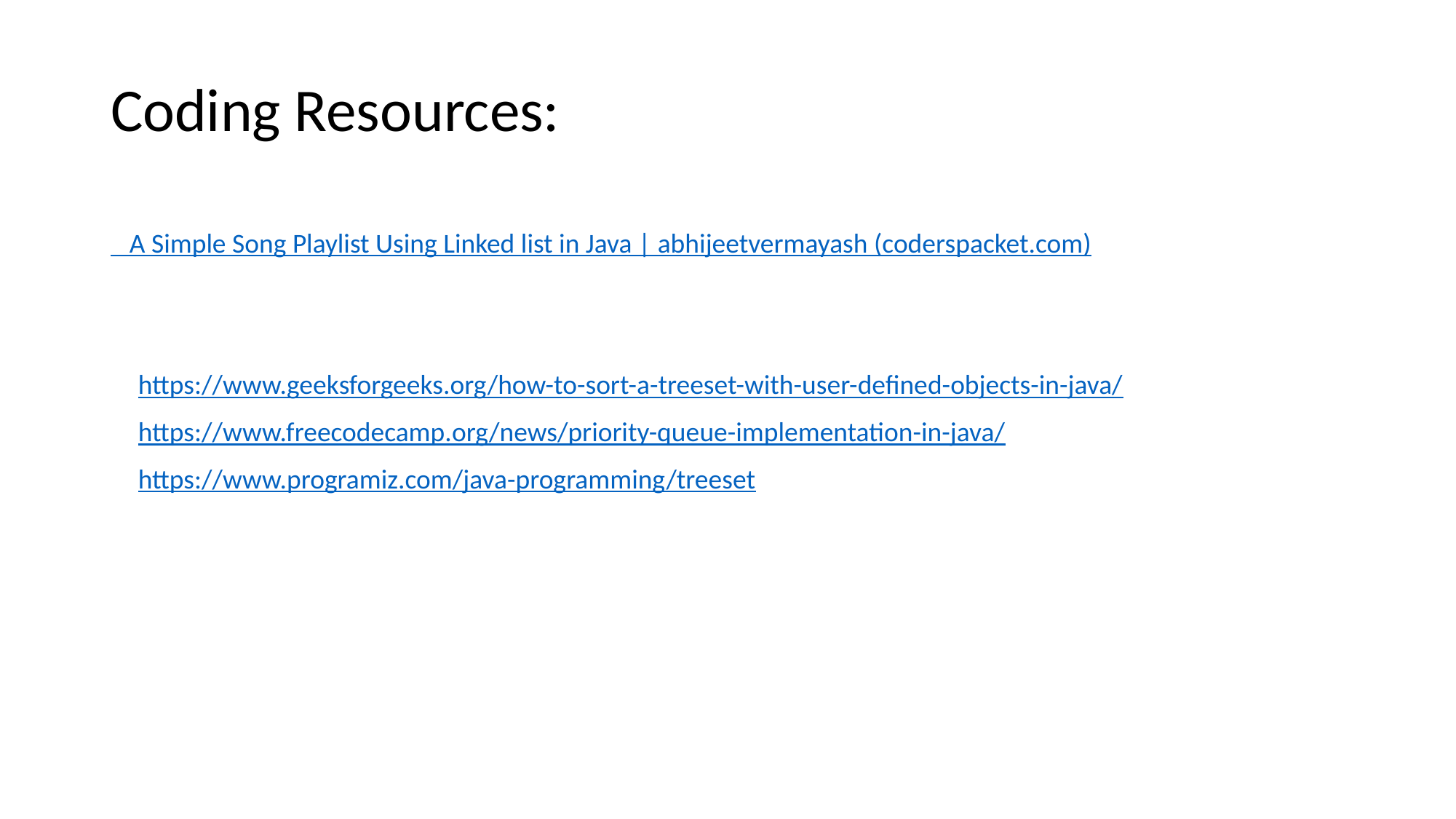

Coding Resources:
   A Simple Song Playlist Using Linked list in Java | abhijeetvermayash (coderspacket.com)

https://www.geeksforgeeks.org/how-to-sort-a-treeset-with-user-defined-objects-in-java/
https://www.freecodecamp.org/news/priority-queue-implementation-in-java/
https://www.programiz.com/java-programming/treeset